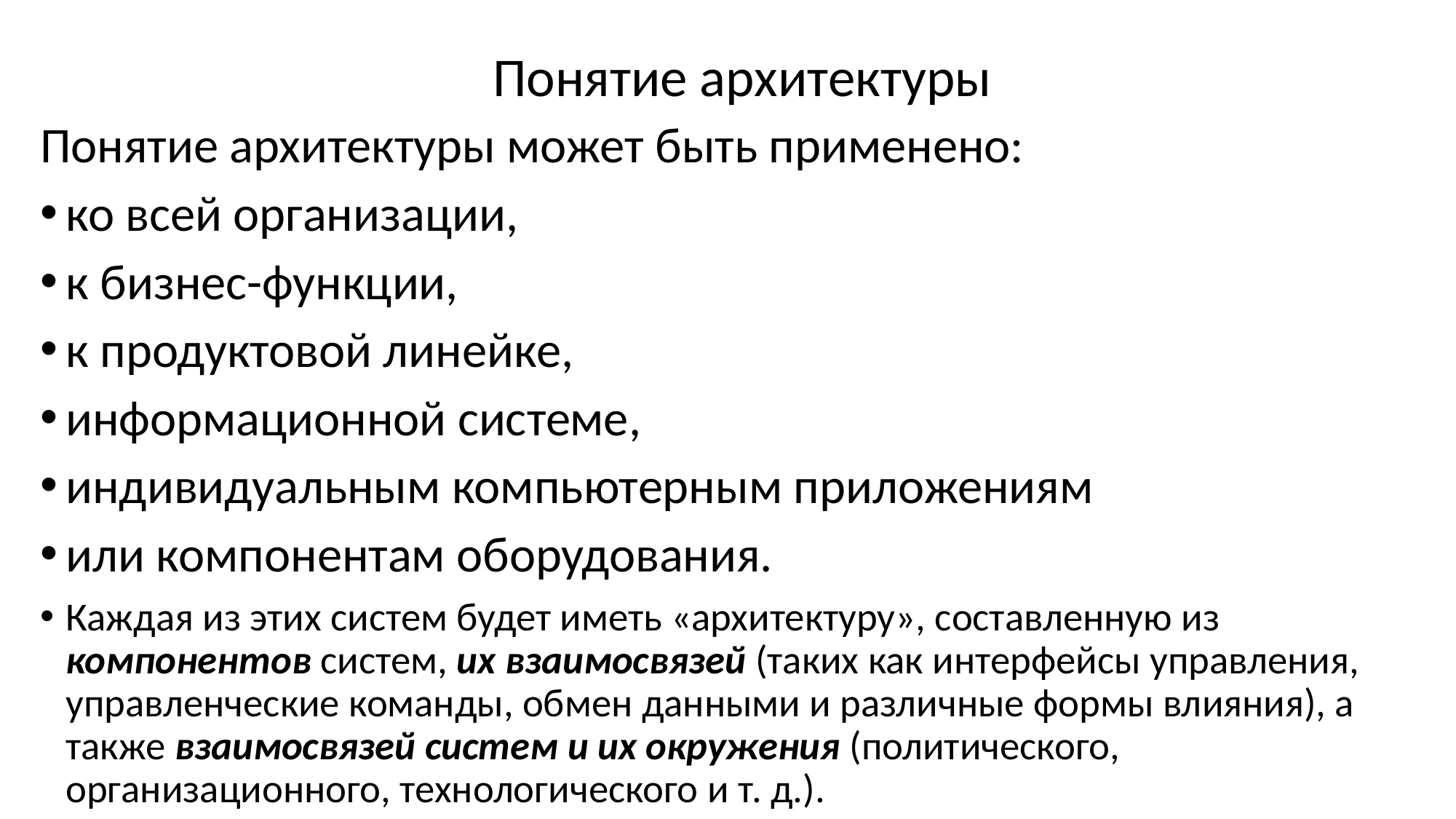

# Понятие архитектуры
Понятие архитектуры может быть применено:
ко всей организации,
к бизнес-функции,
к продуктовой линейке,
информационной системе,
индивидуальным компьютерным приложениям
или компонентам оборудования.
Каждая из этих систем будет иметь «архитектуру», составленную из компонентов систем, их взаимосвязей (таких как интерфейсы управления, управленческие команды, обмен данными и различные формы влияния), а также взаимосвязей систем и их окружения (политического, организационного, технологического и т. д.).